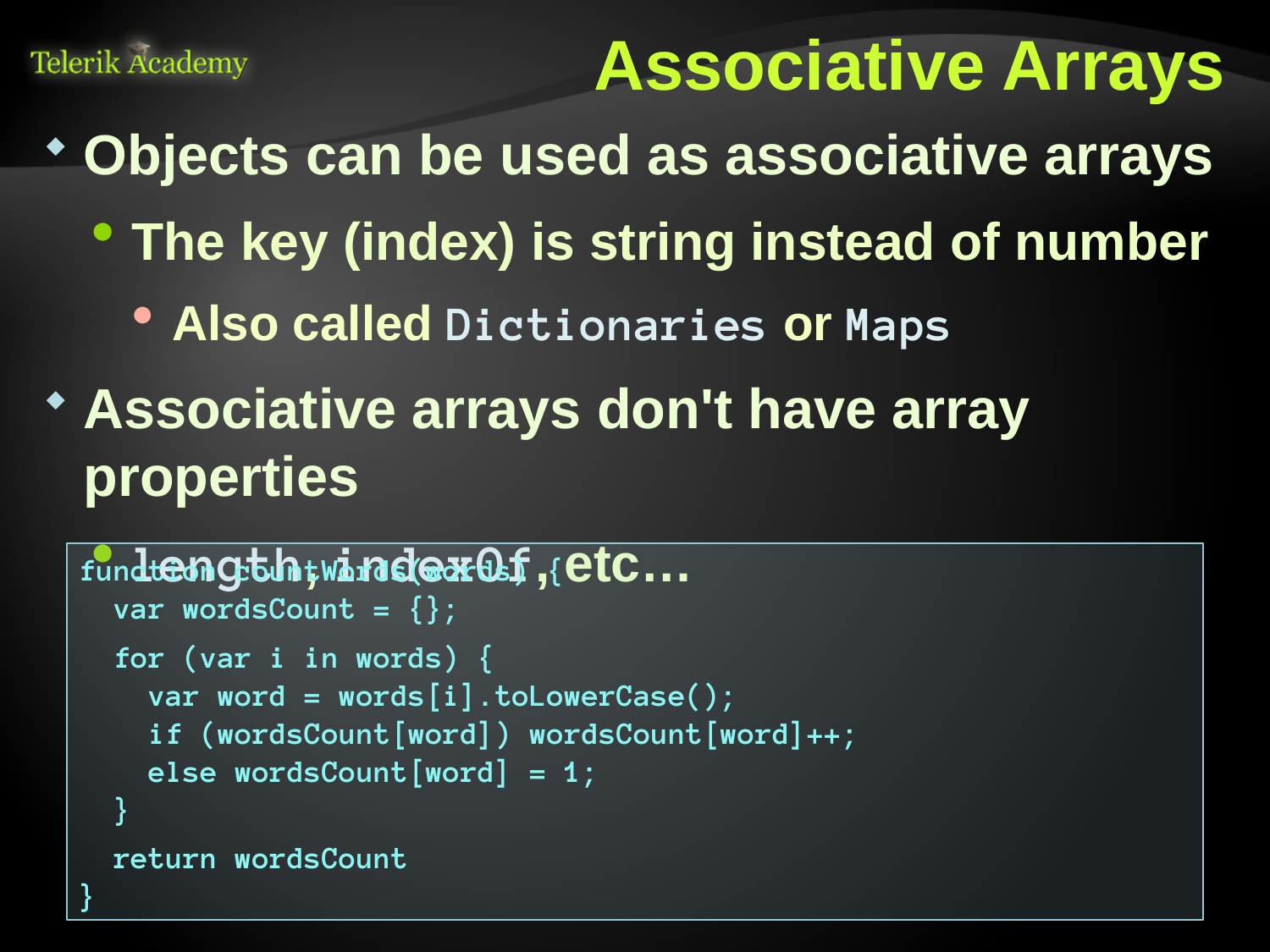

# Associative Arrays
Objects can be used as associative arrays
The key (index) is string instead of number
Also called Dictionaries or Maps
Associative arrays don't have array properties
length, indexOf, etc…
function countWords(words) {
  var wordsCount = {};
  for (var i in words) {
    var word = words[i].toLowerCase();
    if (wordsCount[word]) wordsCount[word]++;
    else wordsCount[word] = 1;
  }
  return wordsCount
}